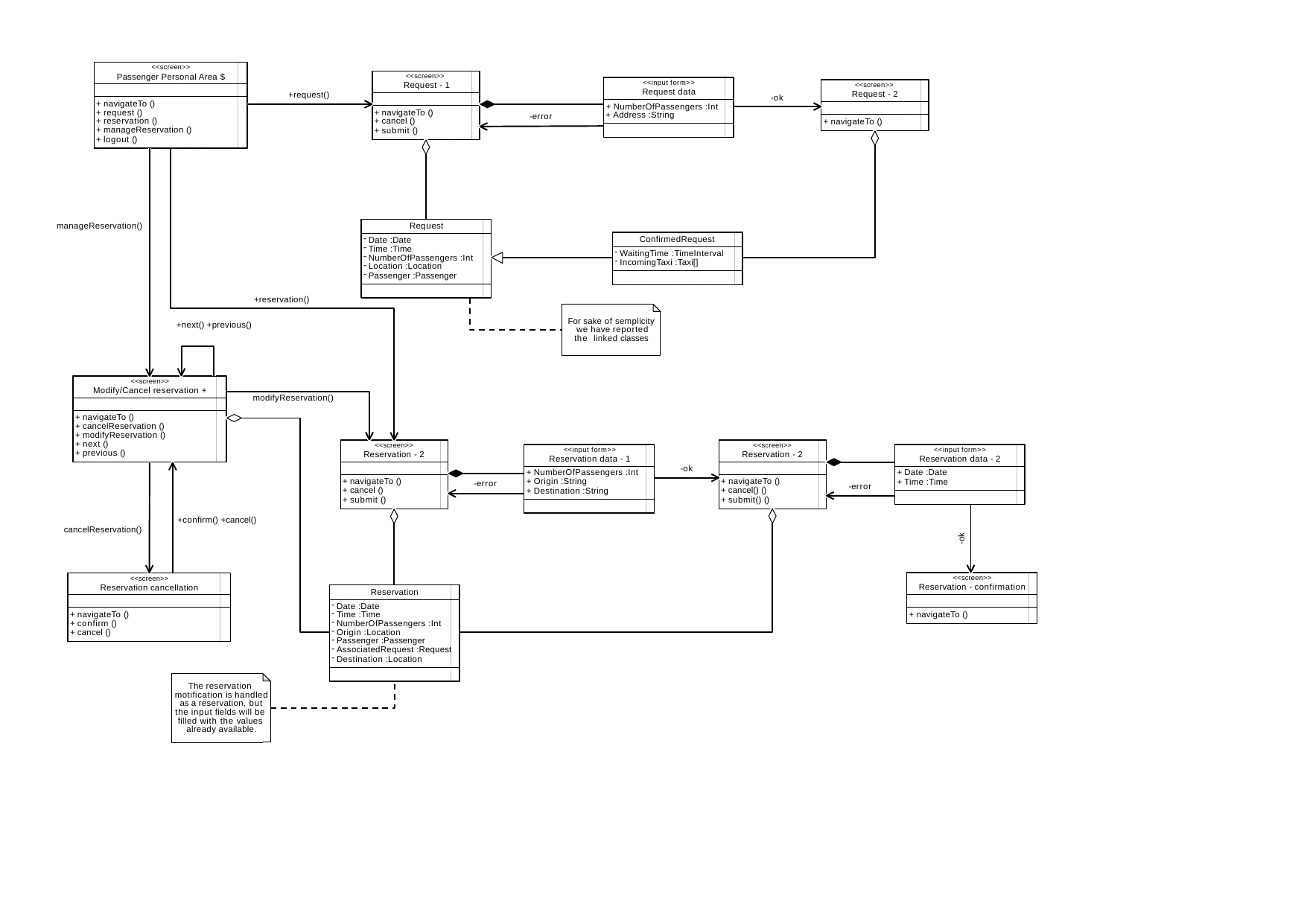

<<screen>>
Passenger Personal Area $

<<screen>>
Request - 1

<<input form>>
Request data
+ NumberOfPassengers :Int

<<screen>>
Request - 2

+request()
-ok

+ navigateTo ()
+ request ()
+ reservation ()
+ manageReservation ()
+ logout ()

+ navigateTo ()
+ cancel ()
+ submit ()
+ Address :String
-error

+ navigateTo ()

manageReservation()
Request

ConfirmedRequest
Date :Date
Time :Time
NumberOfPassengers :Int
Location :Location
Passenger :Passenger

WaitingTime :TimeInterval
IncomingTaxi :Taxi[]

+reservation()

For sake of semplicity  we have reported the  linked classes
+next() +previous()

<<screen>>
Modify/Cancel reservation +

modifyReservation()

+ navigateTo ()
+ cancelReservation ()
+ modifyReservation ()
+ next ()
+ previous ()

<<screen>>
Reservation - 2
<<screen>>
Reservation - 2

<<input form>>
Reservation data - 1
<<input form>>
Reservation data - 2

-ok

+ NumberOfPassengers :Int
+ Origin :String
+ Destination :String
+ Date :Date
+ Time :Time

+ navigateTo ()
+ cancel ()
+ submit ()
+ navigateTo ()
+ cancel() ()
+ submit() ()

-error
-error

+confirm() +cancel()
cancelReservation()
-ok

<<screen>>
Reservation - confirmation
<<screen>>
Reservation cancellation

Reservation

Date :Date
Time :Time
NumberOfPassengers :Int
Origin :Location
Passenger :Passenger
AssociatedRequest :Request
Destination :Location

+ navigateTo ()
+ navigateTo ()
+ confirm ()
+ cancel ()

The reservation  motification is handled  as a reservation, but  the input fields will be  filled with the values  already available.